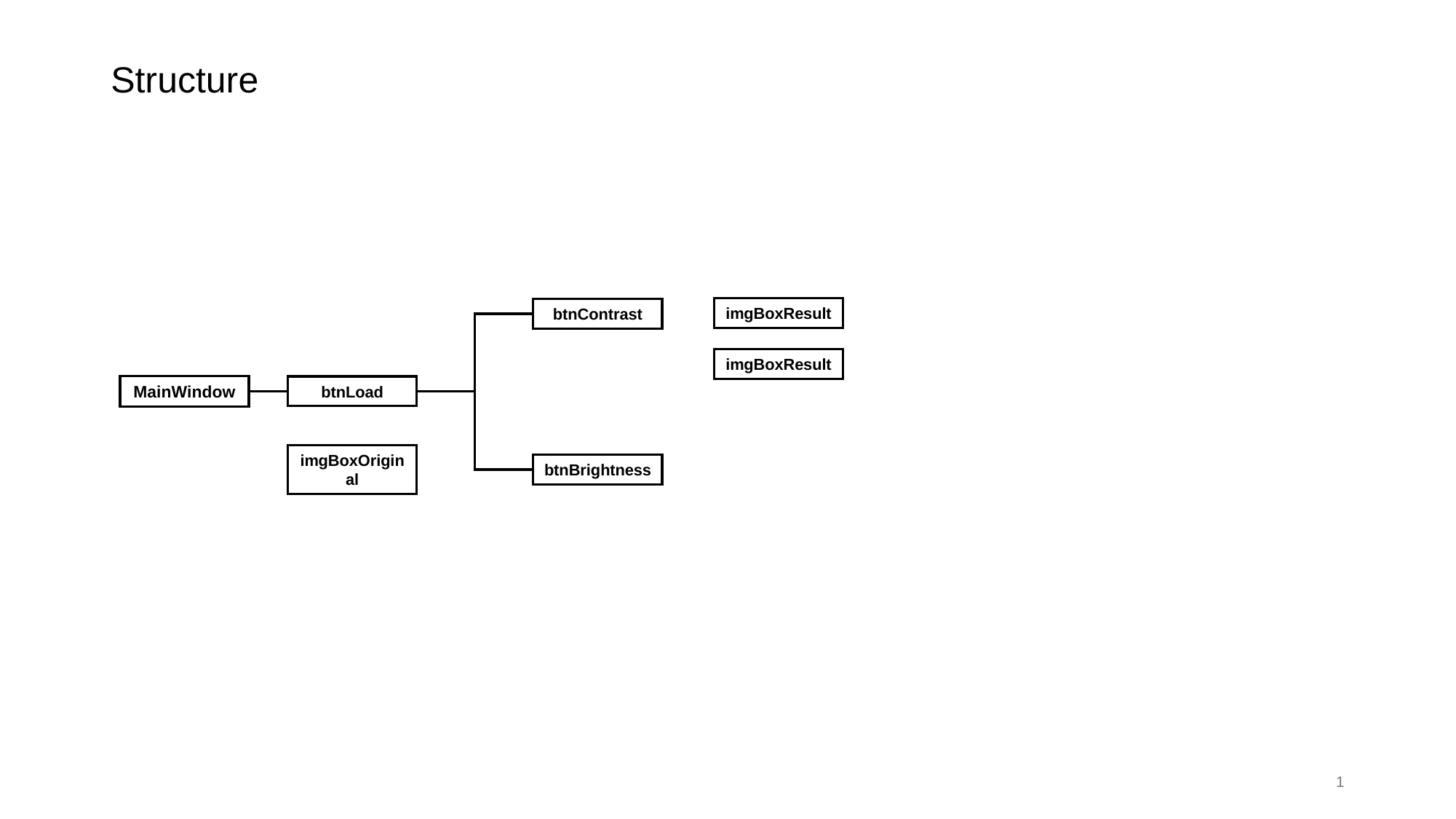

# Structure
imgBoxResult
btnContrast
imgBoxResult
MainWindow
btnLoad
imgBoxOriginal
btnBrightness
1